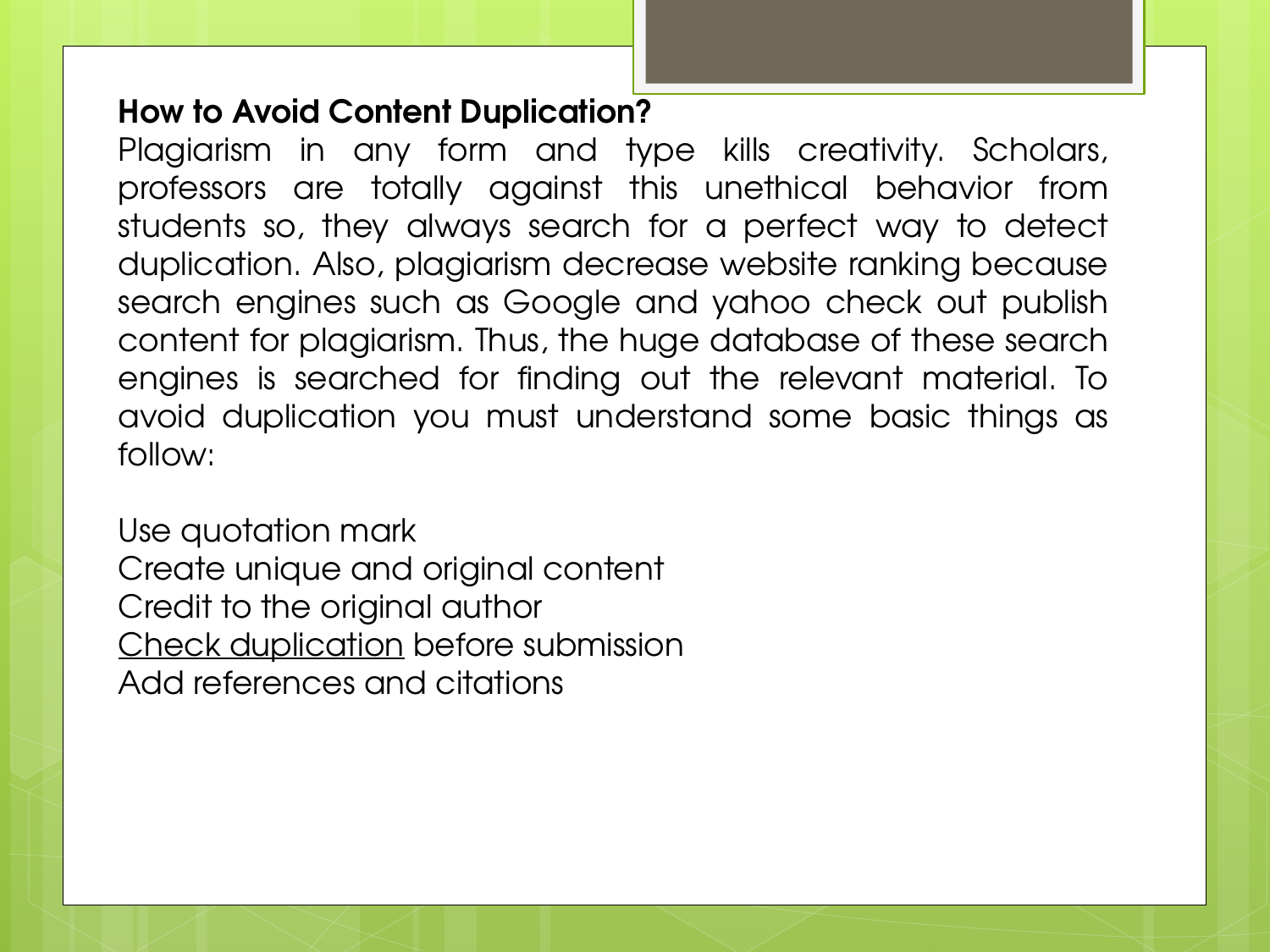

How to Avoid Content Duplication?
Plagiarism in any form and type kills creativity. Scholars, professors are totally against this unethical behavior from students so, they always search for a perfect way to detect duplication. Also, plagiarism decrease website ranking because search engines such as Google and yahoo check out publish content for plagiarism. Thus, the huge database of these search engines is searched for finding out the relevant material. To avoid duplication you must understand some basic things as follow:

Use quotation mark
Create unique and original content
Credit to the original author
Check duplication before submission
Add references and citations